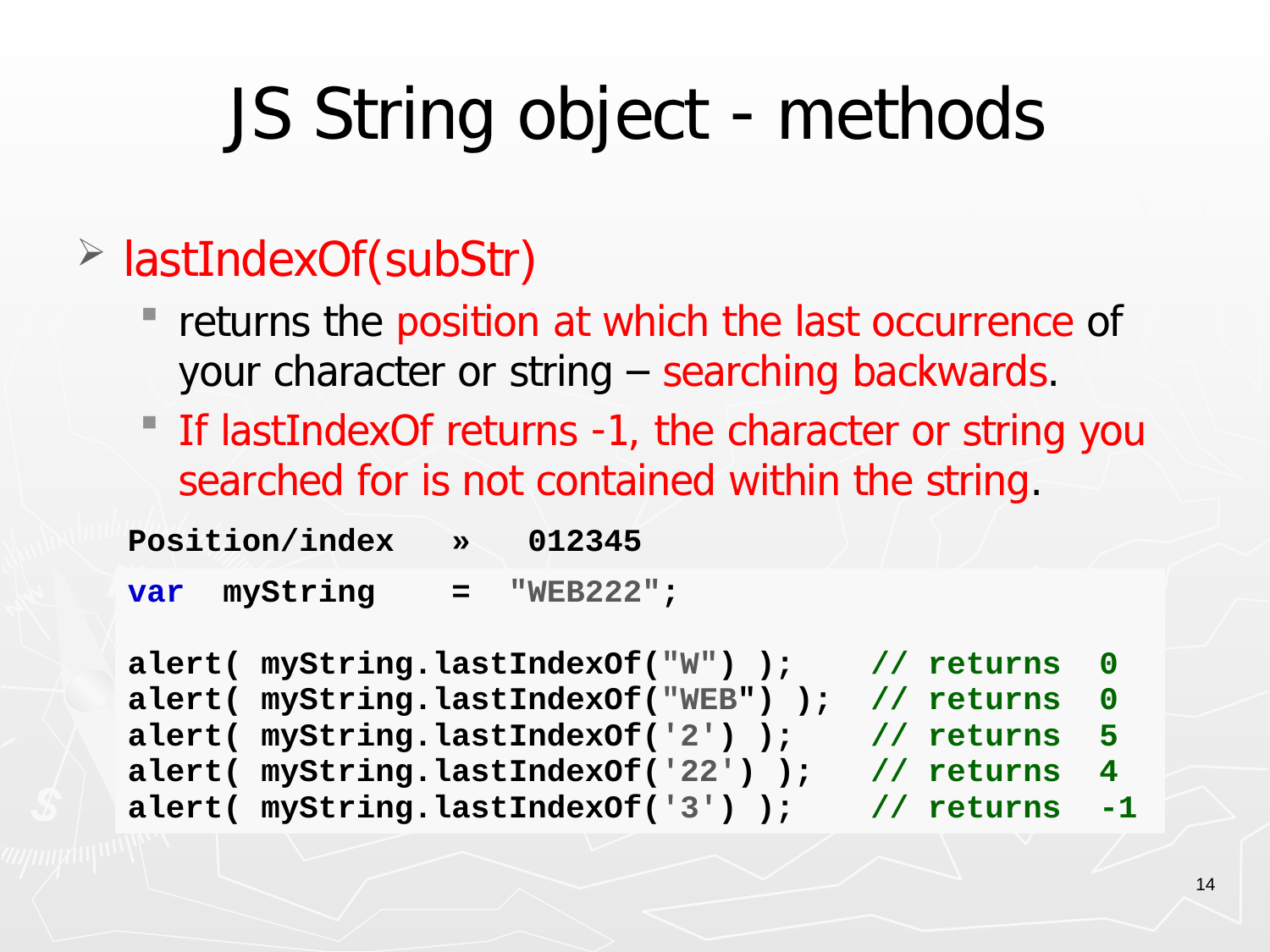

# JS String object - methods
lastIndexOf(subStr)
returns the position at which the last occurrence of your character or string – searching backwards.
If lastIndexOf returns -1, the character or string you searched for is not contained within the string.
| Position/index »  012345 |
| --- |
| var myString   = "WEB222"; alert( myString.lastIndexOf("W") ); // returns 0 alert( myString.lastIndexOf("WEB") ); // returns 0 alert( myString.lastIndexOf('2') ); // returns 5 alert( myString.lastIndexOf('22') ); // returns 4 alert( myString.lastIndexOf('3') ); // returns -1 |
14